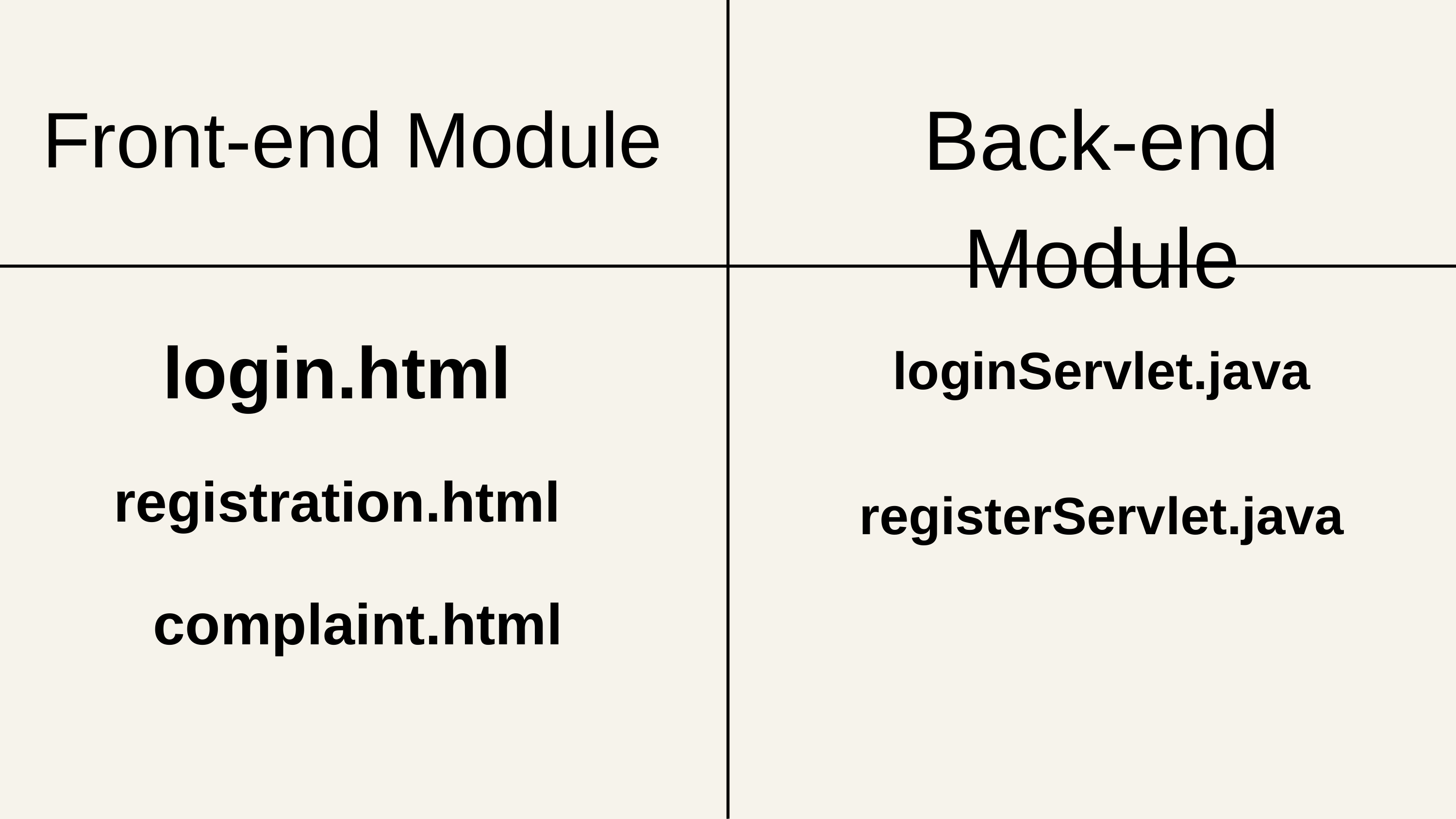

Back-end Module
Front-end Module

login.html
loginServlet.java
registration.html
registerServlet.java
complaint.html